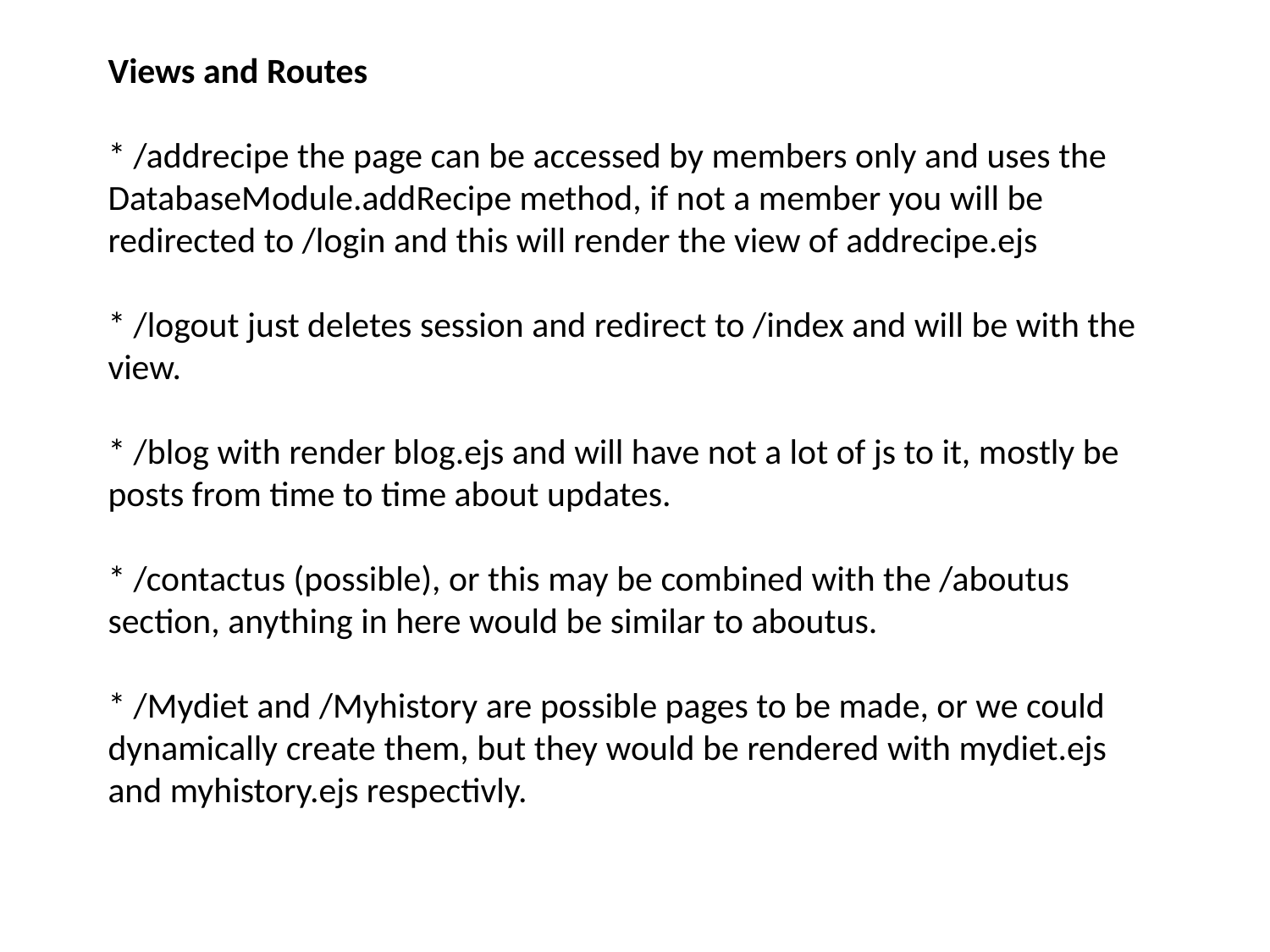

# Views and Routes * /addrecipe the page can be accessed by members only and uses the DatabaseModule.addRecipe method, if not a member you will be redirected to /login and this will render the view of addrecipe.ejs * /logout just deletes session and redirect to /index and will be with the view. * /blog with render blog.ejs and will have not a lot of js to it, mostly be posts from time to time about updates. * /contactus (possible), or this may be combined with the /aboutus section, anything in here would be similar to aboutus. * /Mydiet and /Myhistory are possible pages to be made, or we could dynamically create them, but they would be rendered with mydiet.ejs and myhistory.ejs respectivly.